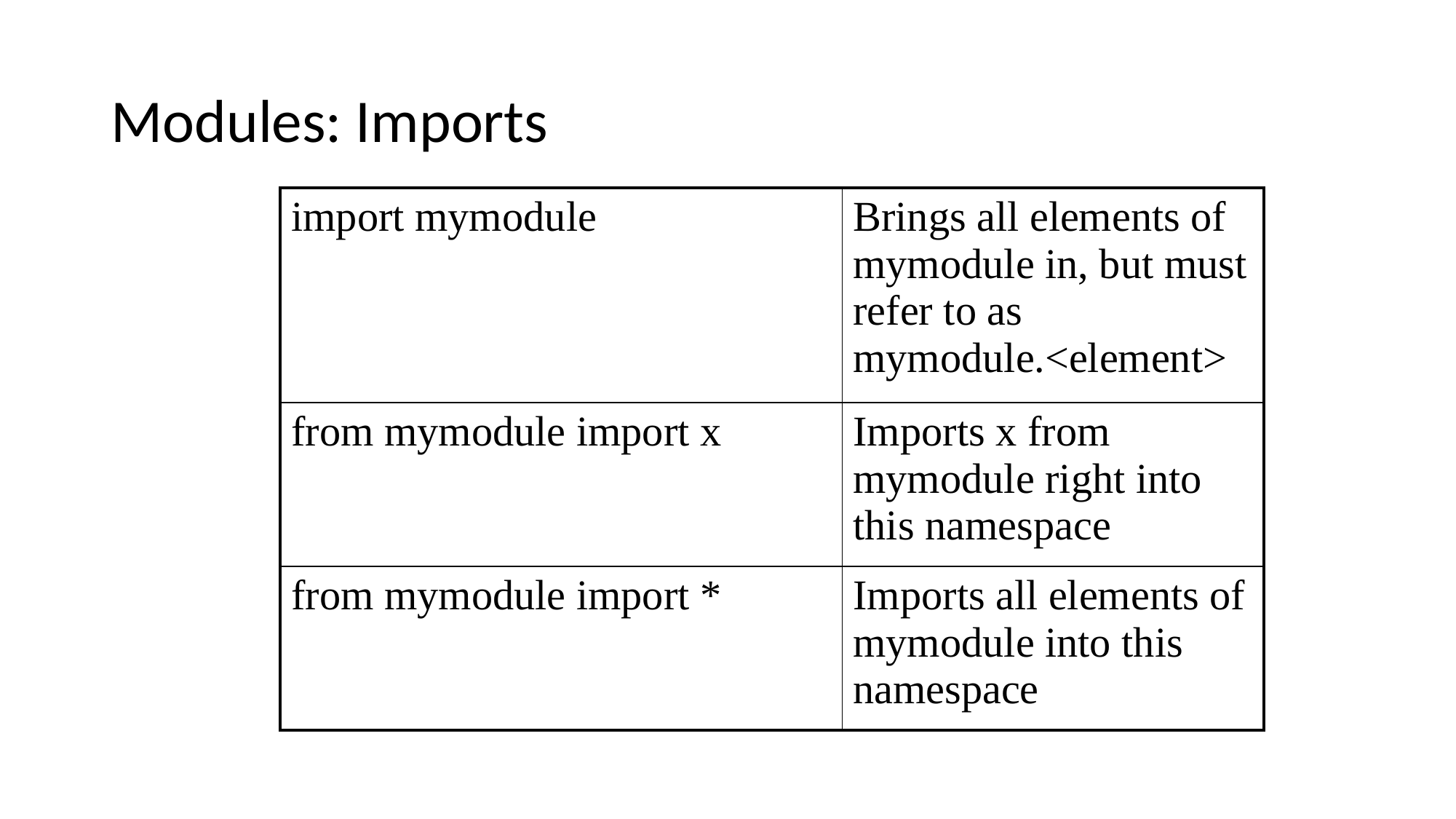

# Modules: Imports
| import mymodule | Brings all elements of mymodule in, but must refer to as mymodule.<element> |
| --- | --- |
| from mymodule import x | Imports x from mymodule right into this namespace |
| from mymodule import \* | Imports all elements of mymodule into this namespace |